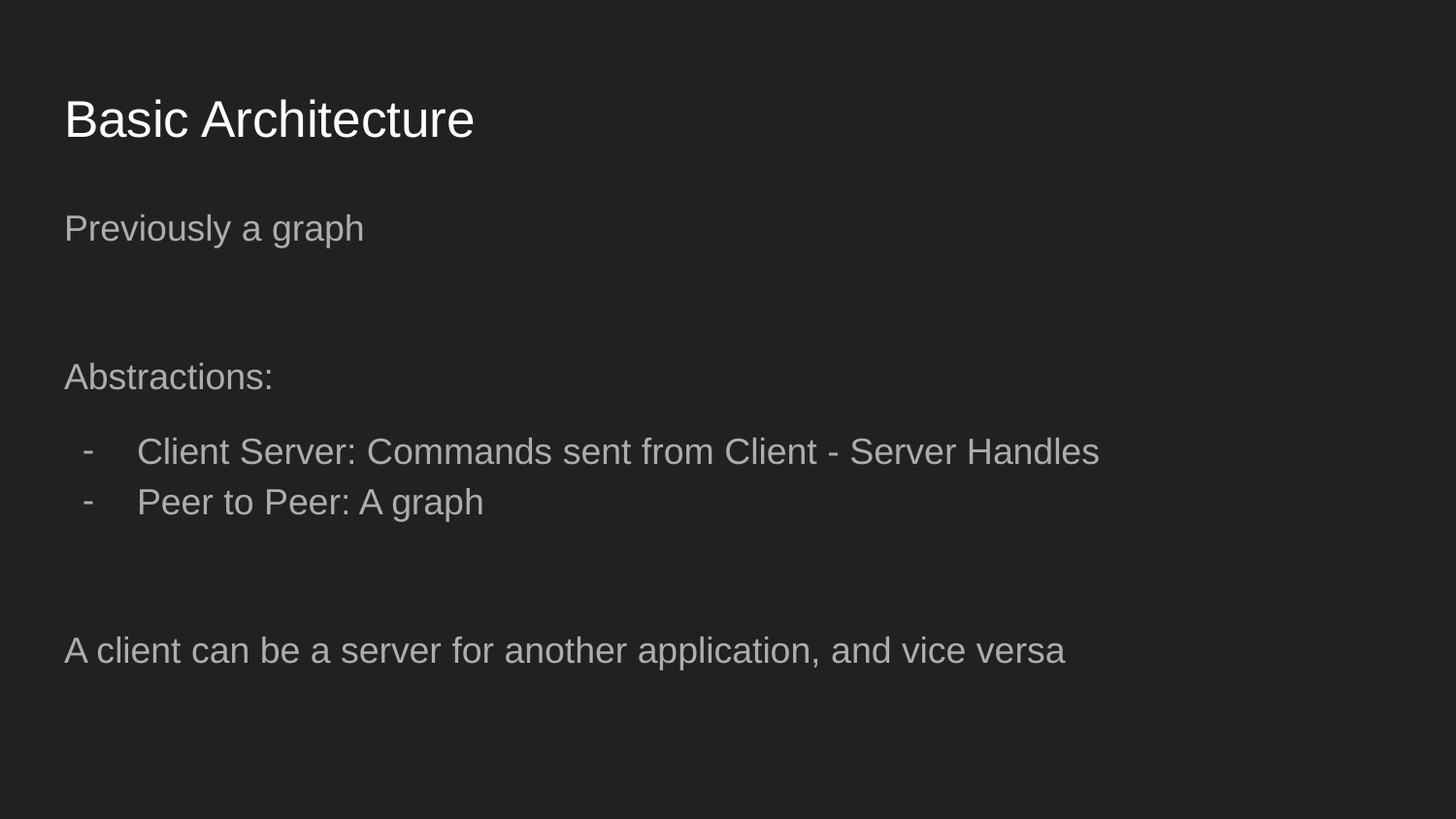

# Basic Architecture
Previously a graph

Abstractions:
Client Server: Commands sent from Client - Server Handles
Peer to Peer: A graph

A client can be a server for another application, and vice versa